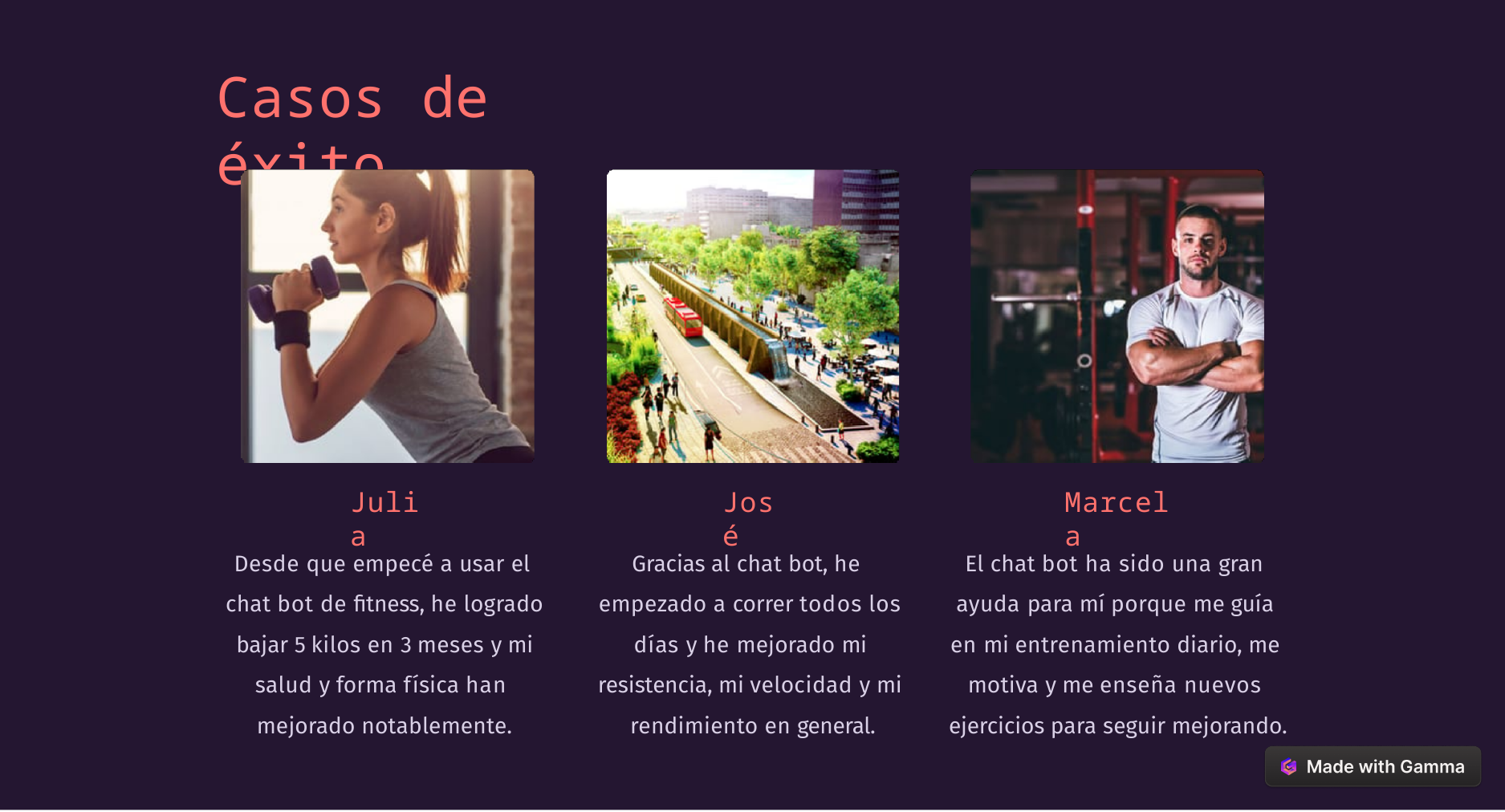

# Casos de éxito

Julia
José
Marcela
Desde que empecé a usar el  chat bot de fitness, he logrado  bajar 5 kilos en 3 meses y mi  salud y forma física han  mejorado notablemente.
Gracias al chat bot, he  empezado a correr todos los  días y he mejorado mi  resistencia, mi velocidad y mi  rendimiento en general.
El chat bot ha sido una gran  ayuda para mí porque me guía  en mi entrenamiento diario, me  motiva y me enseña nuevos  ejercicios para seguir mejorando.